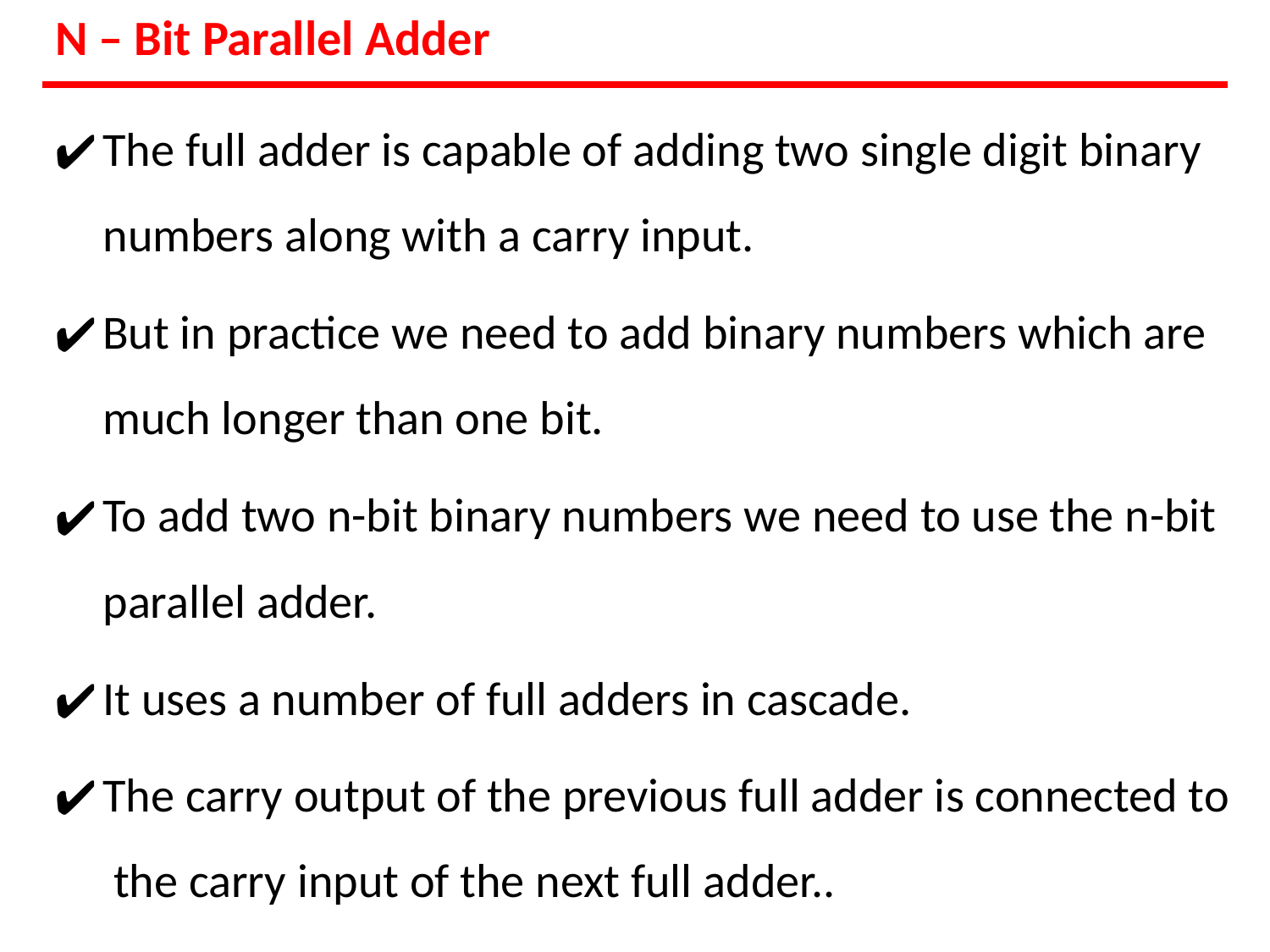

# N – Bit Parallel Adder

The full adder is capable of adding two single digit binary  numbers along with a carry input.
But in practice we need to add binary numbers which are  much longer than one bit.
To add two n-bit binary numbers we need to use the n-bit  parallel adder.
It uses a number of full adders in cascade.
The carry output of the previous full adder is connected to  the carry input of the next full adder..